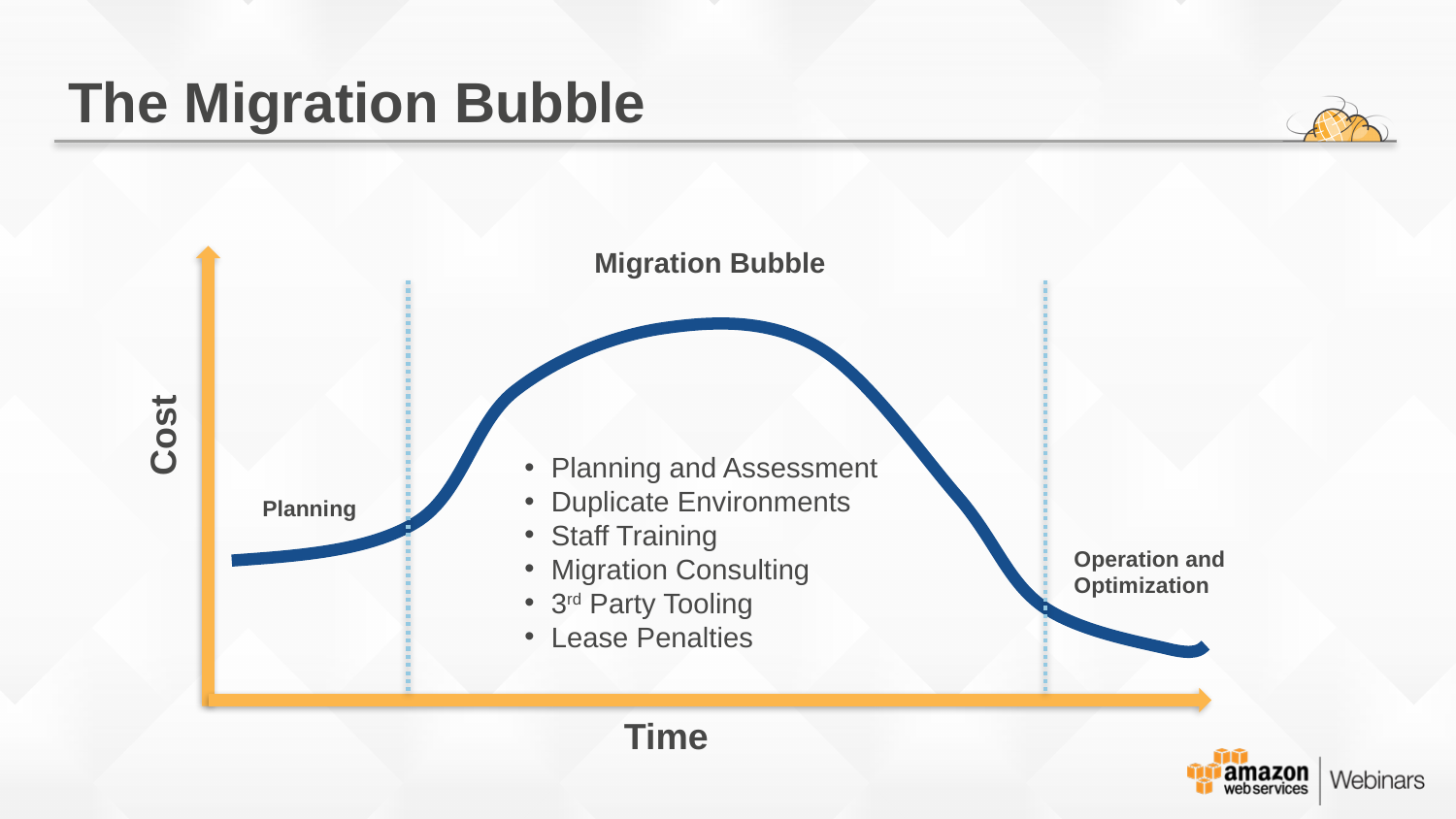

# The Migration Bubble
Migration Bubble

Cost
Planning and Assessment
Duplicate Environments
Staff Training
Migration Consulting
3rd Party Tooling
Lease Penalties
Planning
Operation and Optimization

Time